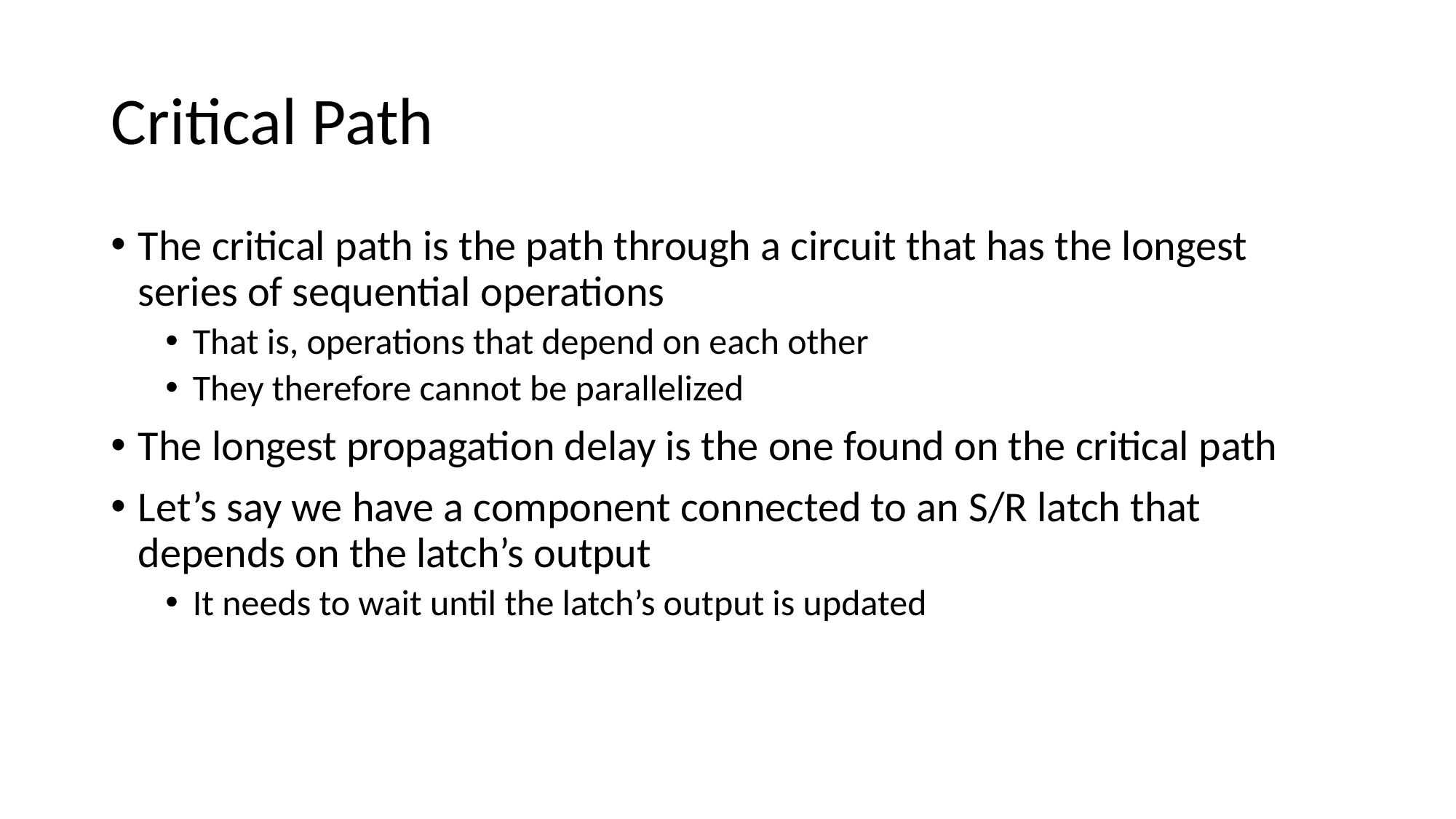

# Critical Path
The critical path is the path through a circuit that has the longest series of sequential operations
That is, operations that depend on each other
They therefore cannot be parallelized
The longest propagation delay is the one found on the critical path
Let’s say we have a component connected to an S/R latch that depends on the latch’s output
It needs to wait until the latch’s output is updated